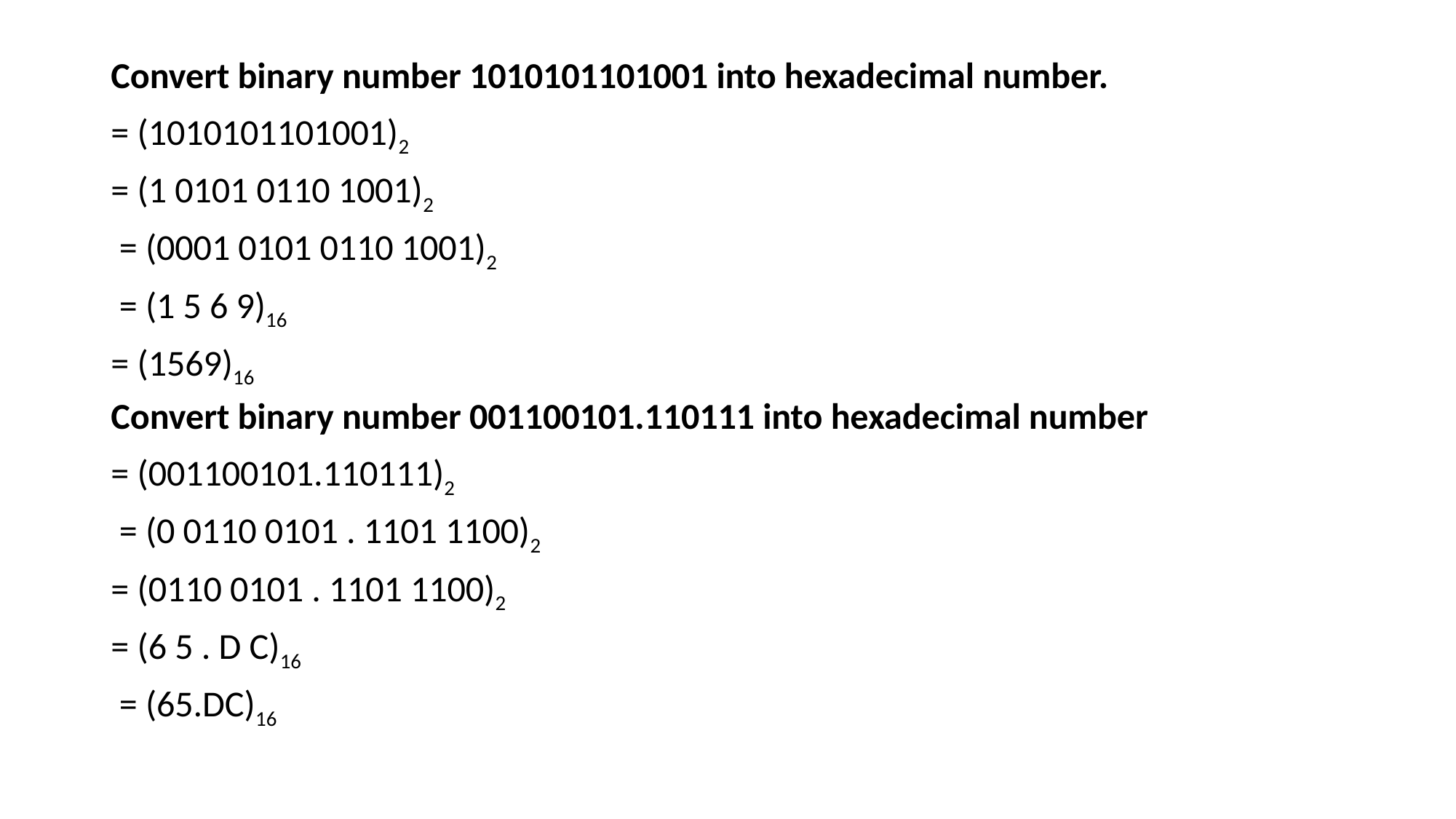

Convert binary number 1010101101001 into hexadecimal number.
= (1010101101001)2
= (1 0101 0110 1001)2
 = (0001 0101 0110 1001)2
 = (1 5 6 9)16
= (1569)16
Convert binary number 001100101.110111 into hexadecimal number
= (001100101.110111)2
 = (0 0110 0101 . 1101 1100)2
= (0110 0101 . 1101 1100)2
= (6 5 . D C)16
 = (65.DC)16